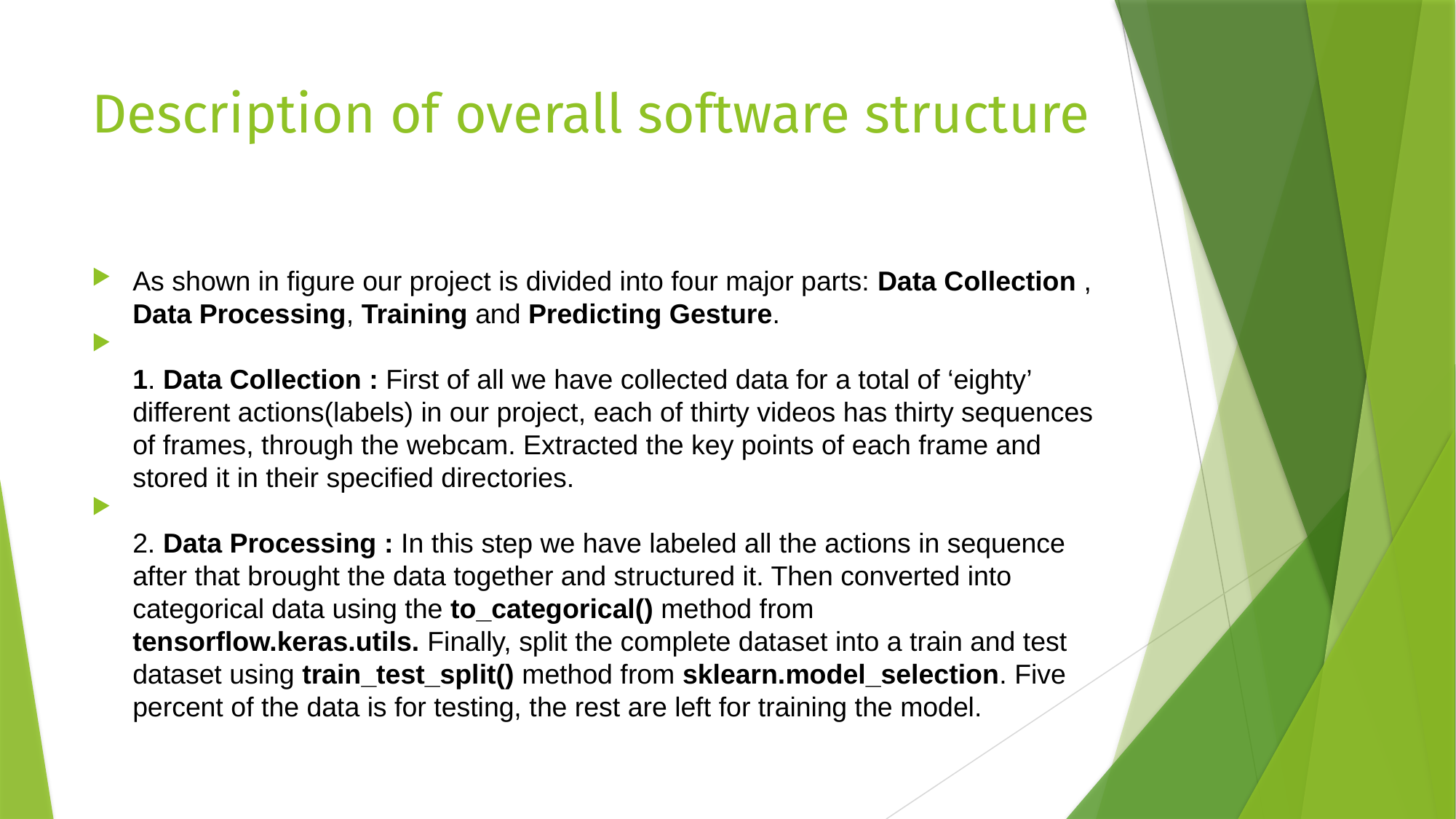

# Description of overall software structure
As shown in figure our project is divided into four major parts: Data Collection , Data Processing, Training and Predicting Gesture.
1. Data Collection : First of all we have collected data for a total of ‘eighty’ different actions(labels) in our project, each of thirty videos has thirty sequences of frames, through the webcam. Extracted the key points of each frame and stored it in their specified directories.
2. Data Processing : In this step we have labeled all the actions in sequence after that brought the data together and structured it. Then converted into categorical data using the to_categorical() method from tensorflow.keras.utils. Finally, split the complete dataset into a train and test dataset using train_test_split() method from sklearn.model_selection. Five percent of the data is for testing, the rest are left for training the model.